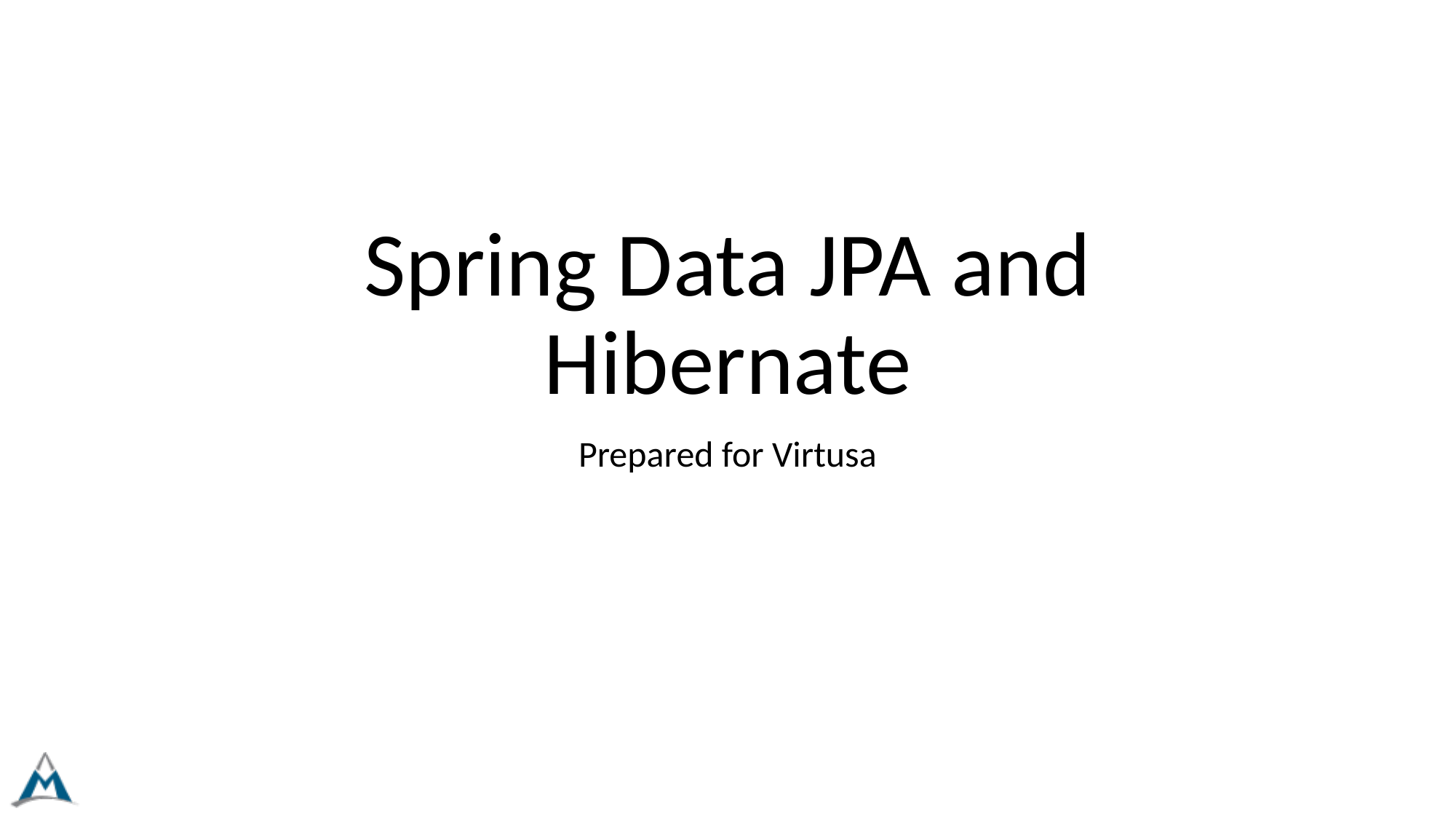

# Spring Data JPA and Hibernate
Prepared for Virtusa